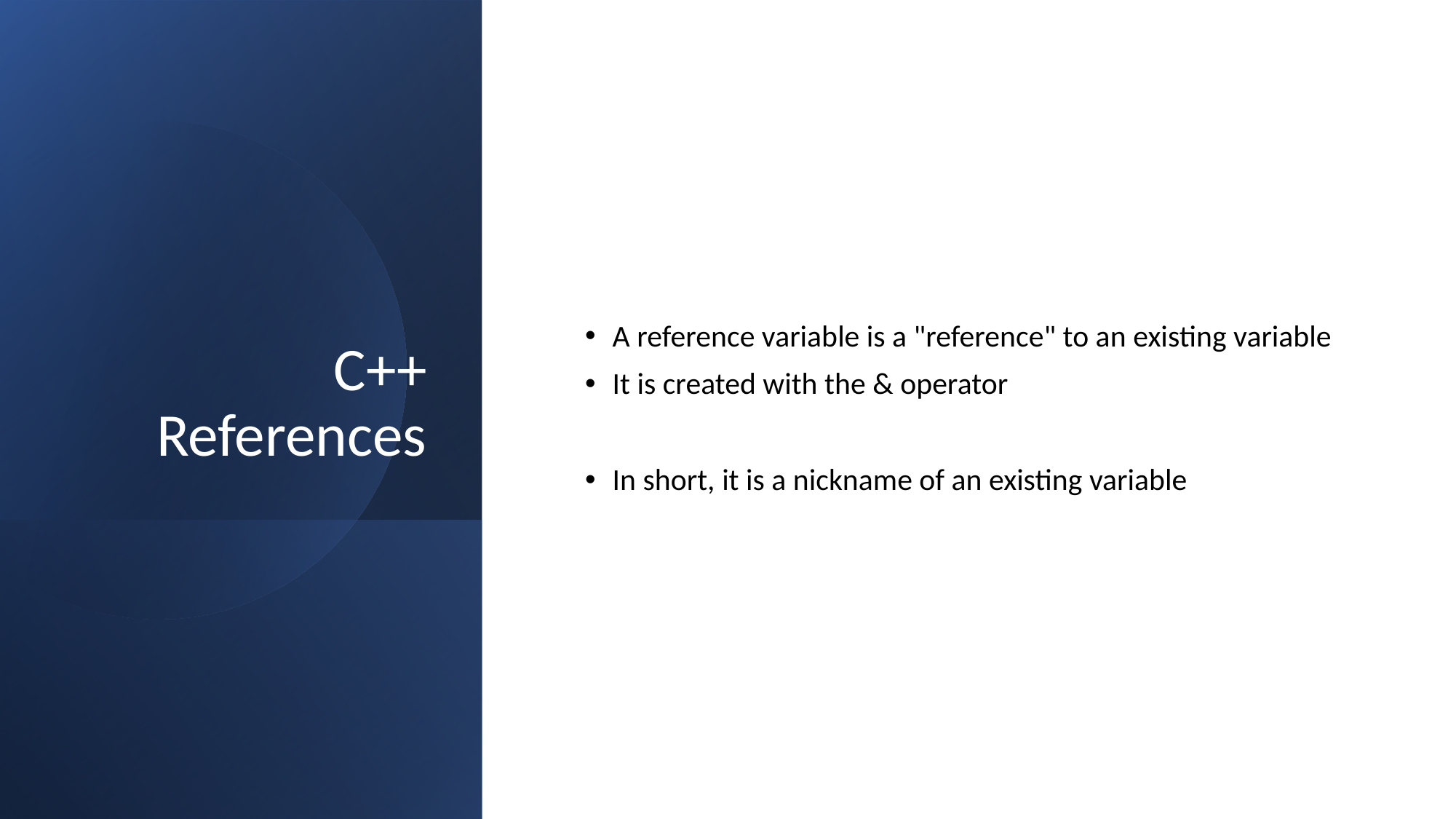

# C++ References
A reference variable is a "reference" to an existing variable
It is created with the & operator

In short, it is a nickname of an existing variable